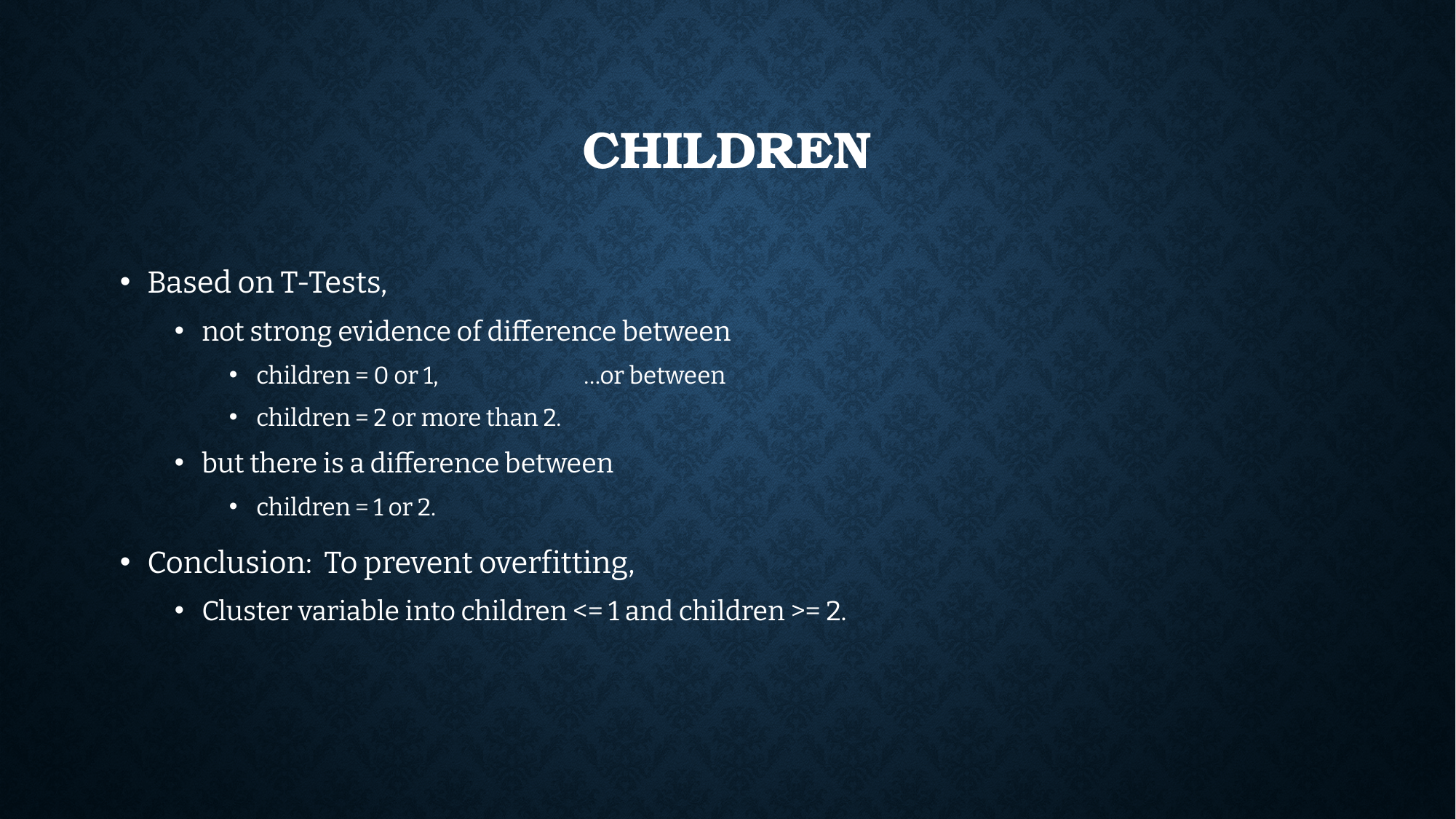

# children
Based on T-Tests,
not strong evidence of difference between
children = 0 or 1,		…or between
children = 2 or more than 2.
but there is a difference between
children = 1 or 2.
Conclusion:  To prevent overfitting,
Cluster variable into children <= 1 and children >= 2.